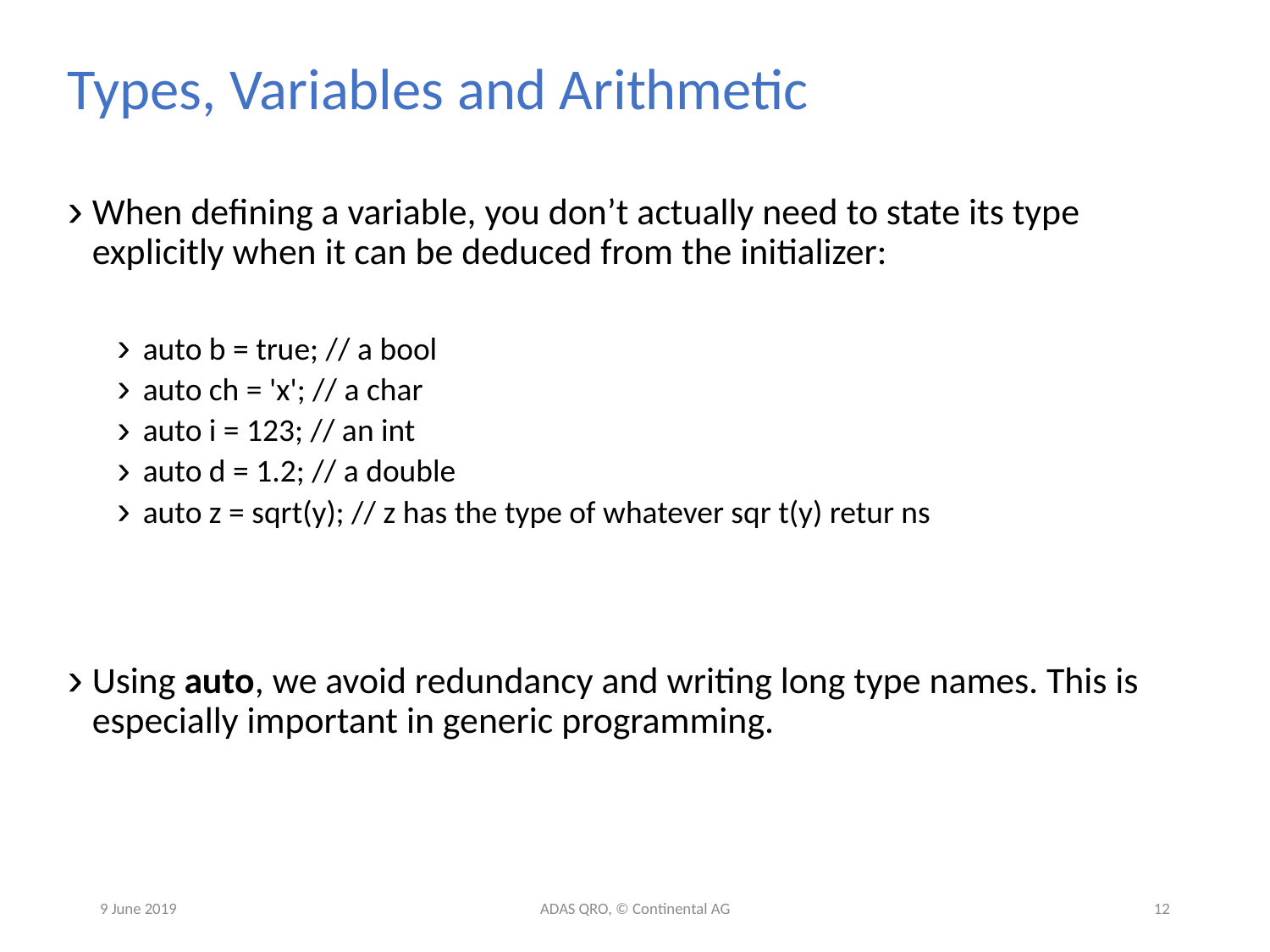

# Types, Variables and Arithmetic
When defining a variable, you don’t actually need to state its type explicitly when it can be deduced from the initializer:

auto b = true; // a bool
auto ch = 'x'; // a char
auto i = 123; // an int
auto d = 1.2; // a double
auto z = sqrt(y); // z has the type of whatever sqr t(y) retur ns

Using auto, we avoid redundancy and writing long type names. This is especially important in generic programming.
9 June 2019
ADAS QRO, © Continental AG
12